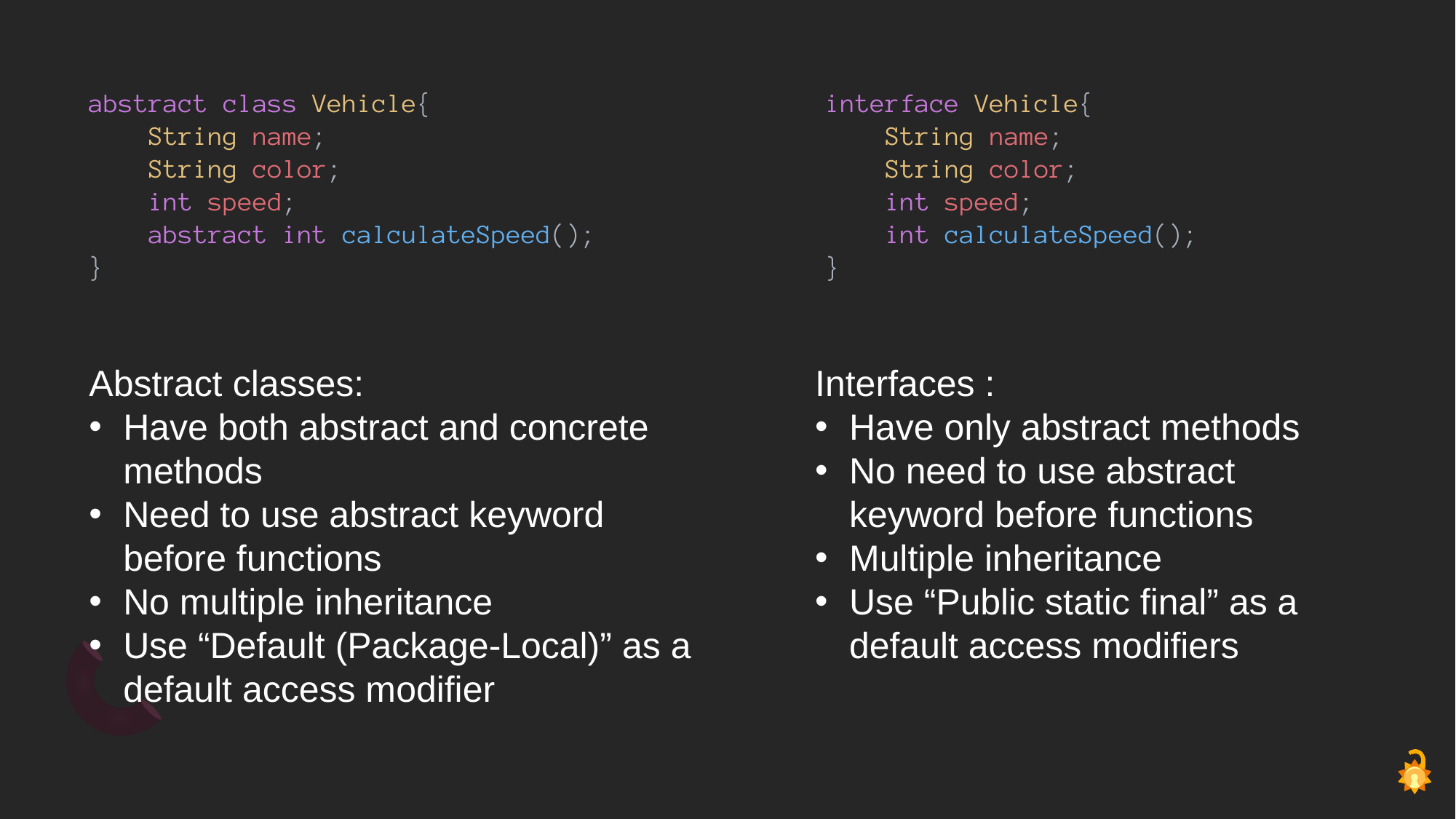

interface Vehicle{
    String name;
    String color;
    int speed;
    int calculateSpeed();
}
abstract class Vehicle{
    String name;
    String color;
    int speed;
    abstract int calculateSpeed();
}
Abstract classes:
Have both abstract and concrete methods
Need to use abstract keyword before functions
No multiple inheritance
Use “Default (Package-Local)” as a default access modifier
Interfaces :
Have only abstract methods
No need to use abstract keyword before functions
Multiple inheritance
Use “Public static final” as a default access modifiers